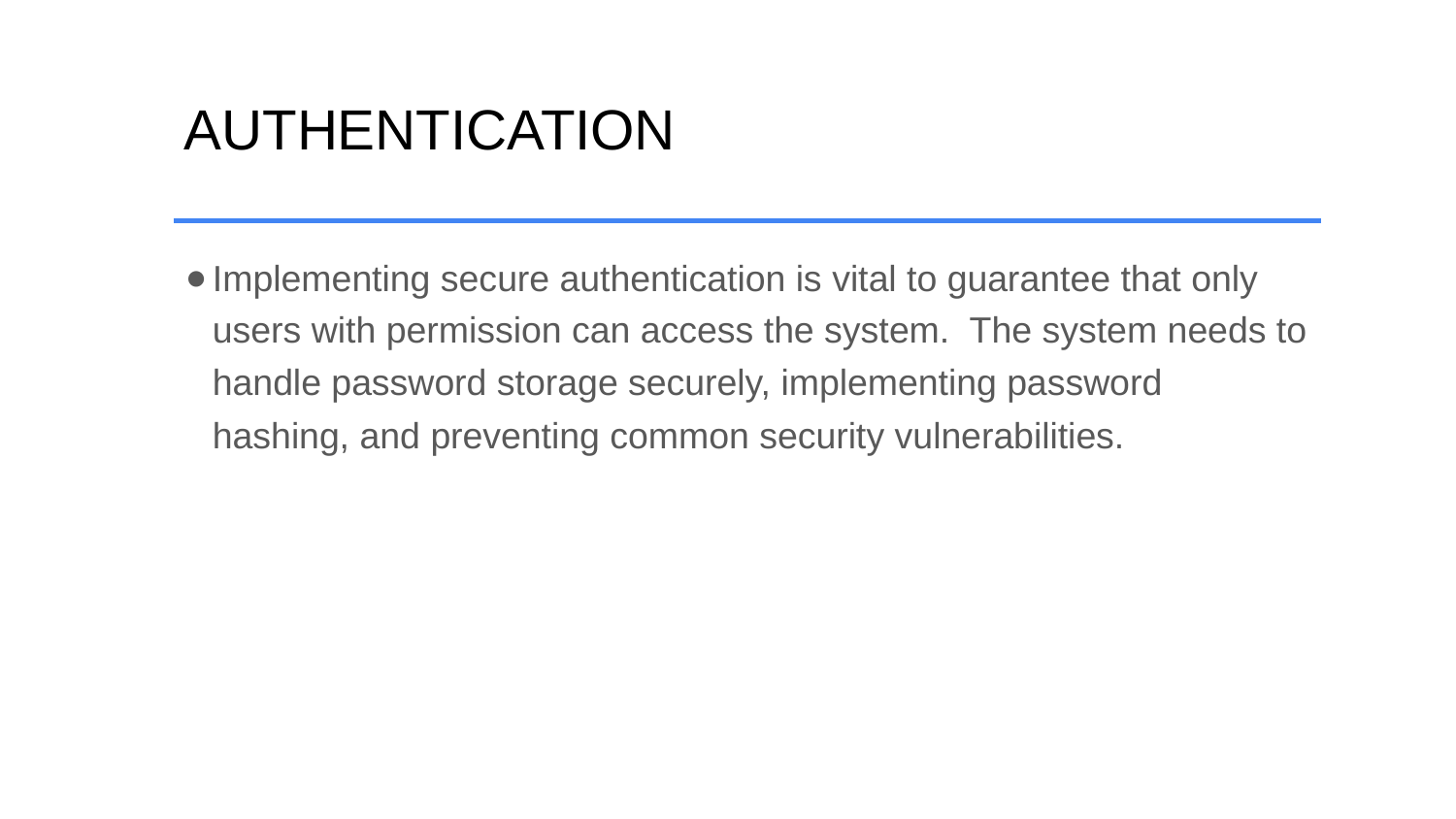

# AUTHENTICATION
Implementing secure authentication is vital to guarantee that only users with permission can access the system.  The system needs to handle password storage securely, implementing password hashing, and preventing common security vulnerabilities.